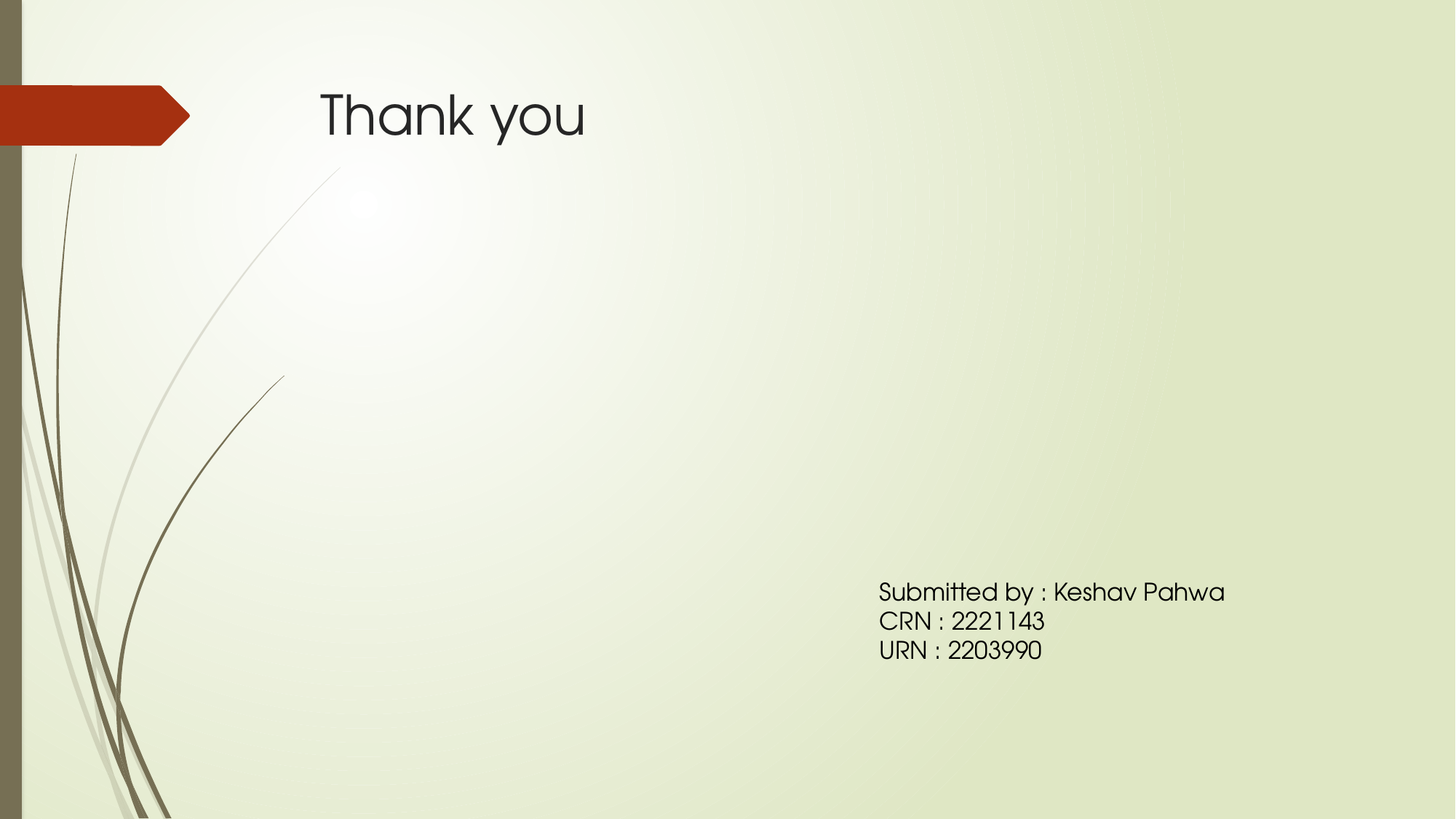

# Thank you
Submitted by : Keshav Pahwa
CRN : 2221143
URN : 2203990